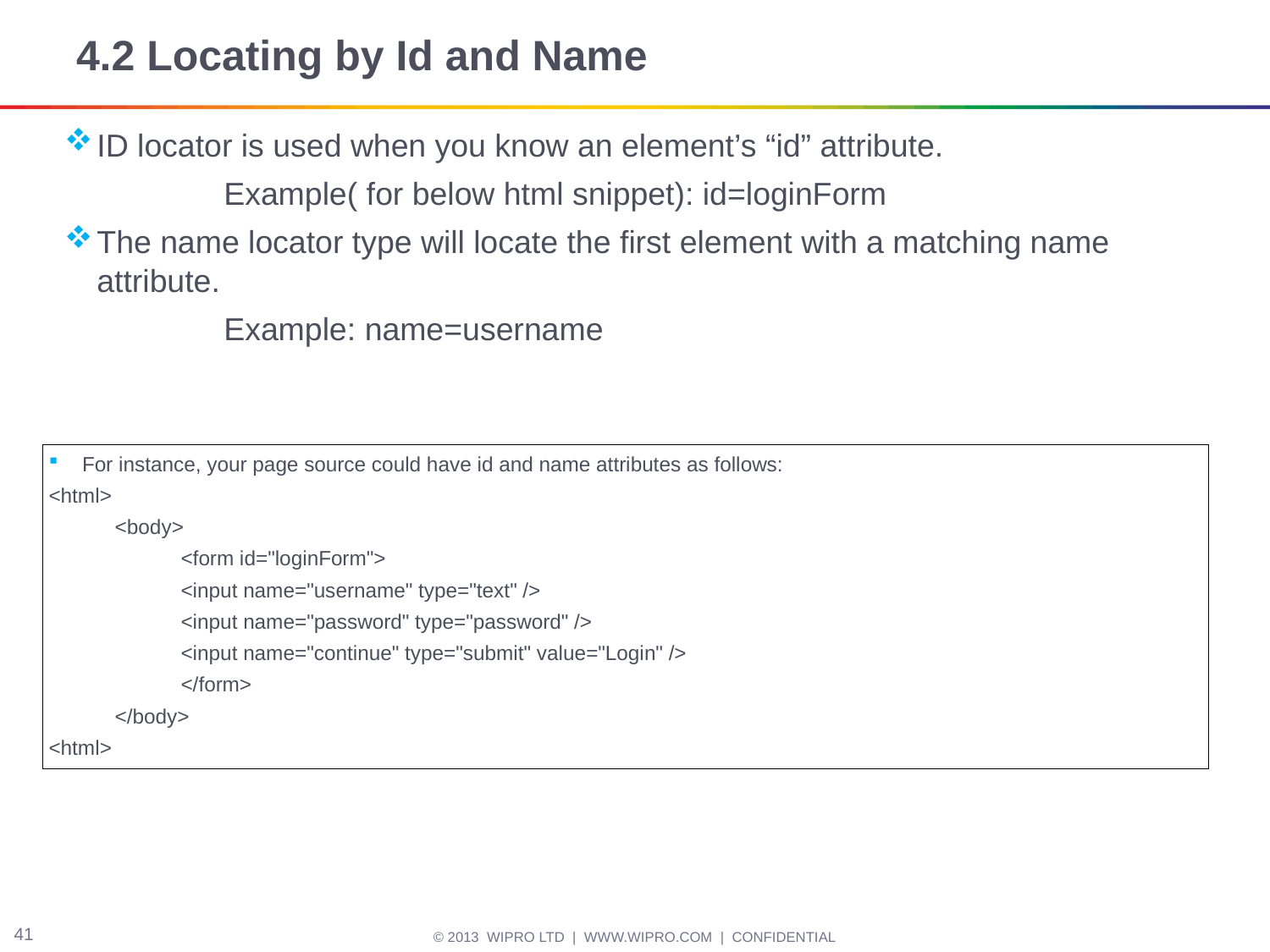

# 4.2 Locating by Id and Name
ID locator is used when you know an element’s “id” attribute.
		Example( for below html snippet): id=loginForm
The name locator type will locate the first element with a matching name attribute.
		Example: name=username
For instance, your page source could have id and name attributes as follows:
<html>
<body>
<form id="loginForm">
<input name="username" type="text" />
<input name="password" type="password" />
<input name="continue" type="submit" value="Login" />
</form>
</body>
<html>